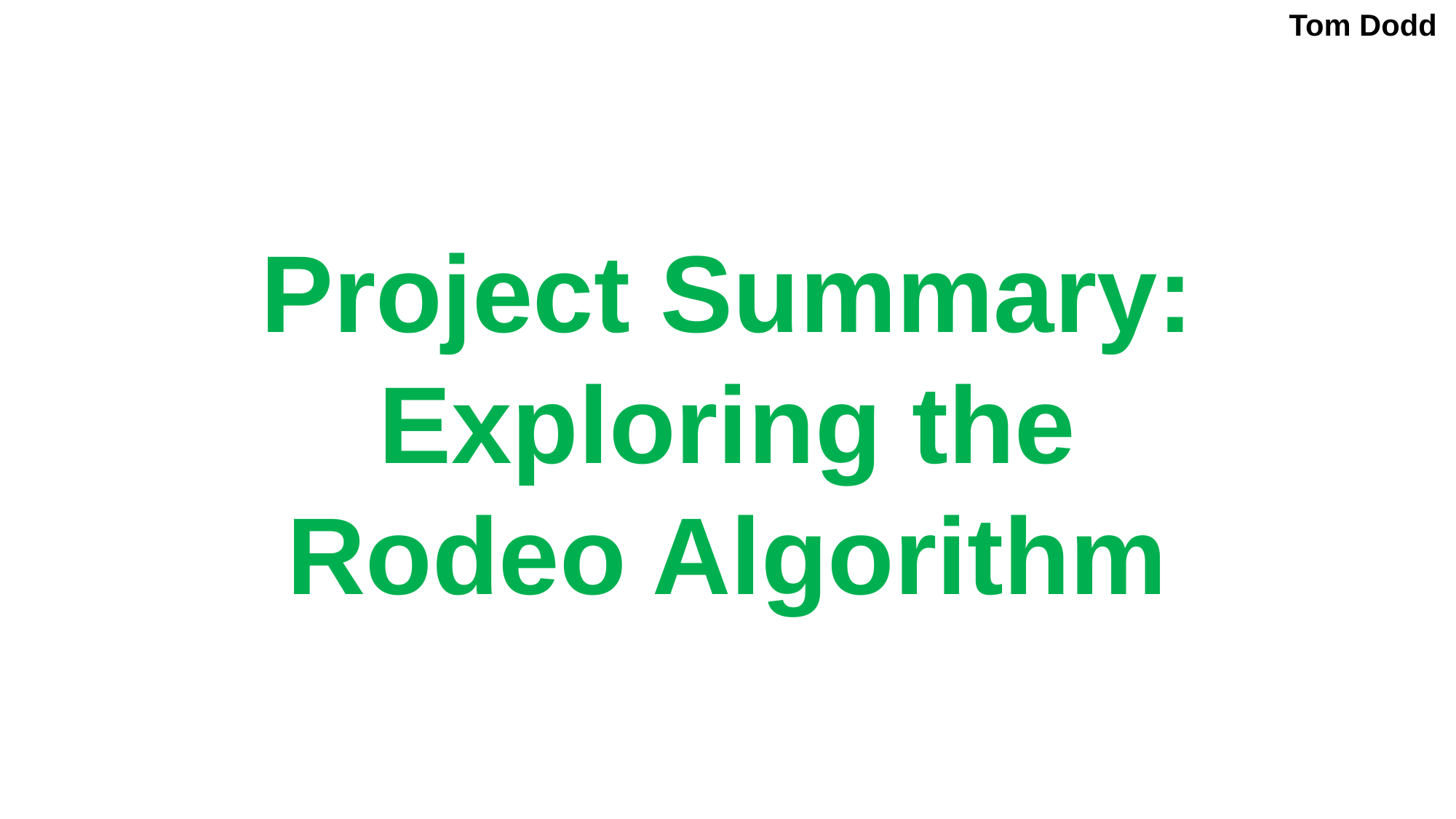

Tom Dodd
Project Summary:
Exploring the
Rodeo Algorithm